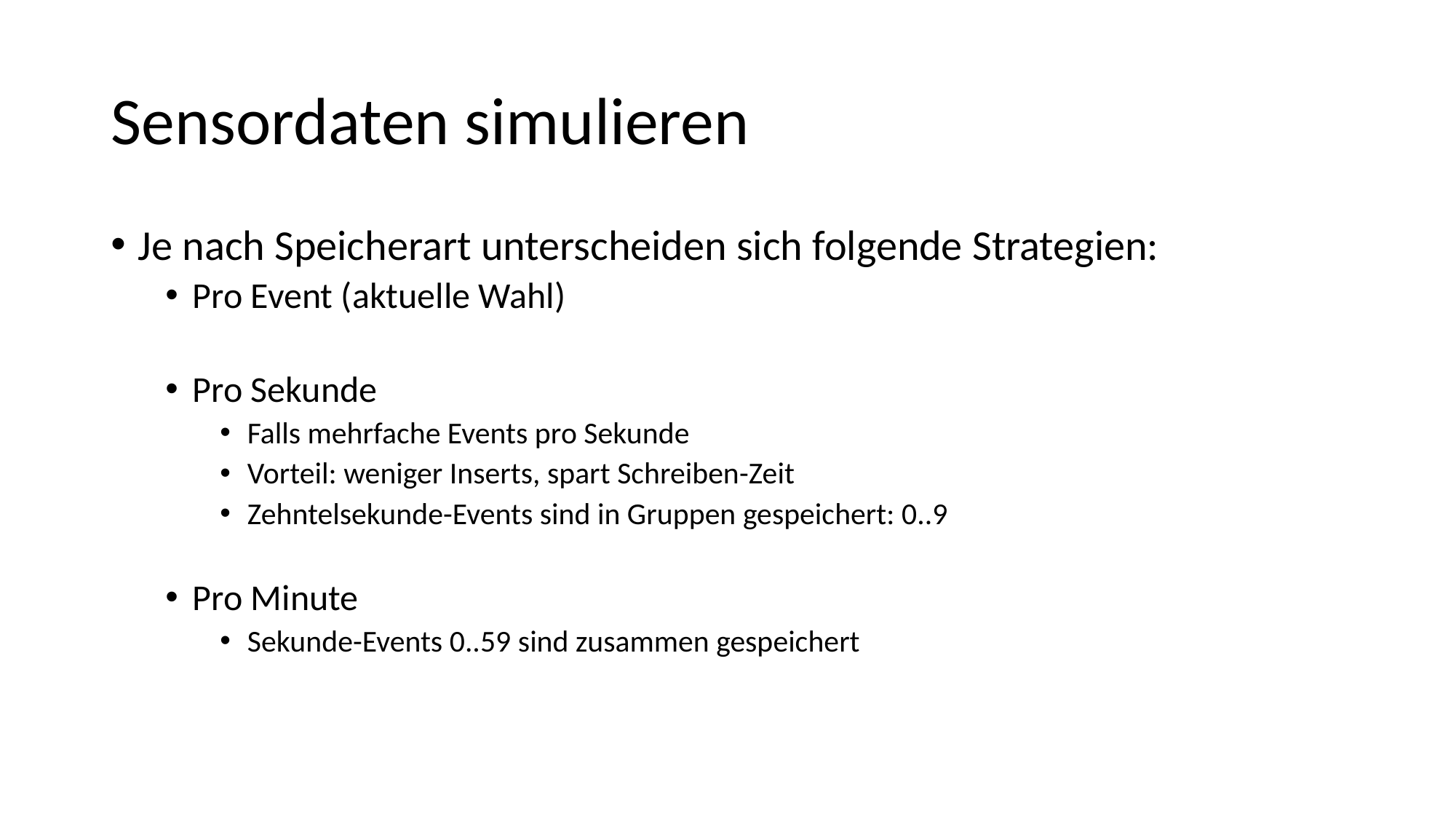

# Sensordaten simulieren
Je nach Speicherart unterscheiden sich folgende Strategien:
Pro Event (aktuelle Wahl)

Pro Sekunde
Falls mehrfache Events pro Sekunde
Vorteil: weniger Inserts, spart Schreiben-Zeit
Zehntelsekunde-Events sind in Gruppen gespeichert: 0..9

Pro Minute
Sekunde-Events 0..59 sind zusammen gespeichert